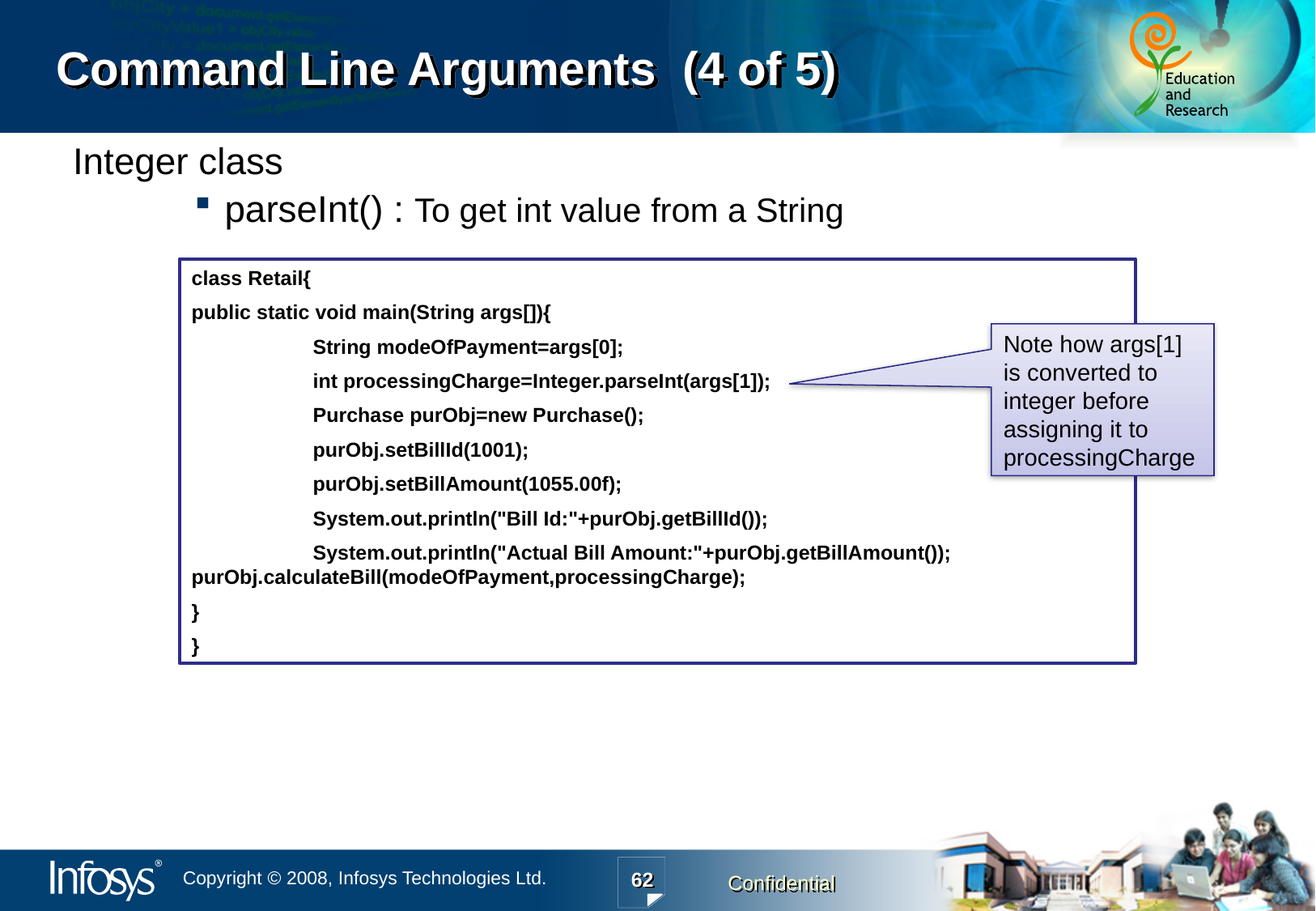

# Command Line Arguments  (4 of 5)
Integer class
parseInt() : To get int value from a String

class Retail{
public static void main(String args[]){
	String modeOfPayment=args[0];
	int processingCharge=Integer.parseInt(args[1]);
	Purchase purObj=new Purchase();
	purObj.setBillId(1001);
	purObj.setBillAmount(1055.00f);
	System.out.println("Bill Id:"+purObj.getBillId());
	System.out.println("Actual Bill Amount:"+purObj.getBillAmount());      	purObj.calculateBill(modeOfPayment,processingCharge);
}
}
Note how args[1] is converted to integer before assigning it to processingCharge
62